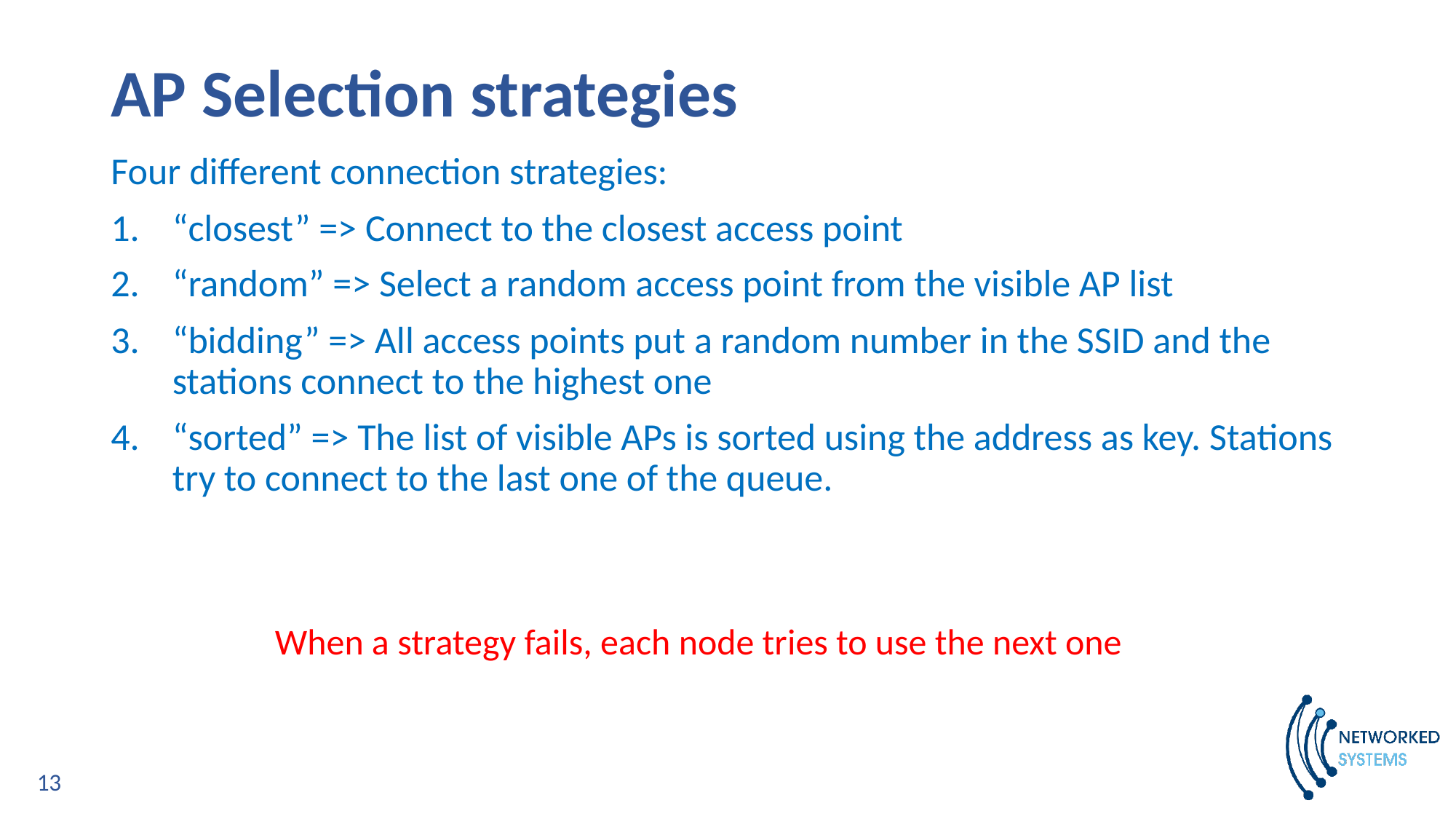

# AP Selection strategies
Four different connection strategies:
“closest” => Connect to the closest access point
“random” => Select a random access point from the visible AP list
“bidding” => All access points put a random number in the SSID and the stations connect to the highest one
“sorted” => The list of visible APs is sorted using the address as key. Stations try to connect to the last one of the queue.

When a strategy fails, each node tries to use the next one